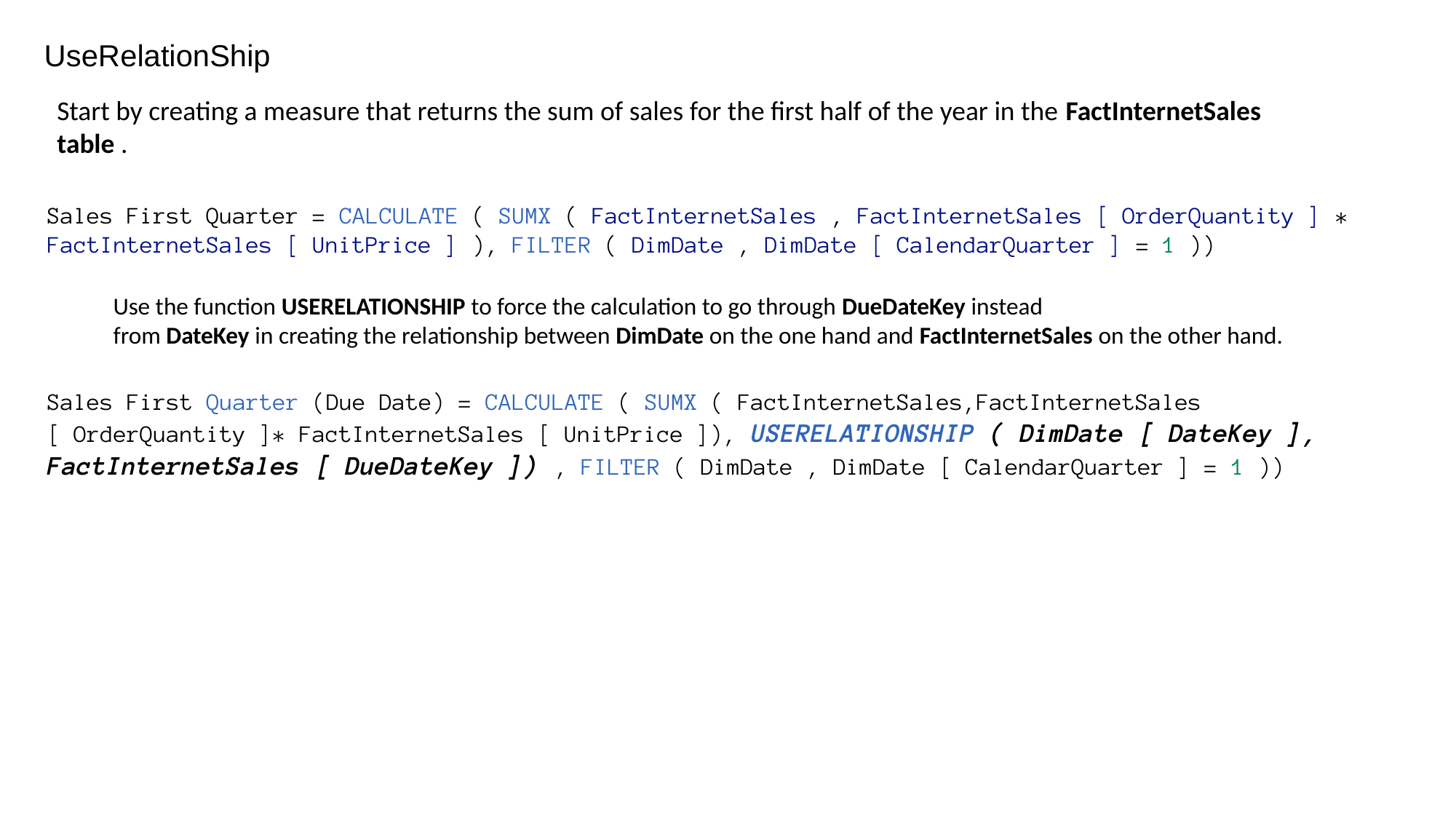

UseRelationShip
Start by creating a measure that returns the sum of sales for the first half of the year in the FactInternetSales table .
Sales First Quarter = CALCULATE ( SUMX ( FactInternetSales , FactInternetSales [ OrderQuantity ] * FactInternetSales [ UnitPrice ] ), FILTER ( DimDate , DimDate [ CalendarQuarter ] = 1 ))
Use the function USERELATIONSHIP to force the calculation to go through DueDateKey instead
from DateKey in creating the relationship between DimDate on the one hand and FactInternetSales on the other hand.
Sales First Quarter (Due Date) = CALCULATE ( SUMX ( FactInternetSales,FactInternetSales [ OrderQuantity ]* FactInternetSales [ UnitPrice ]), USERELATIONSHIP ( DimDate [ DateKey ], FactInternetSales [ DueDateKey ]) , FILTER ( DimDate , DimDate [ CalendarQuarter ] = 1 ))